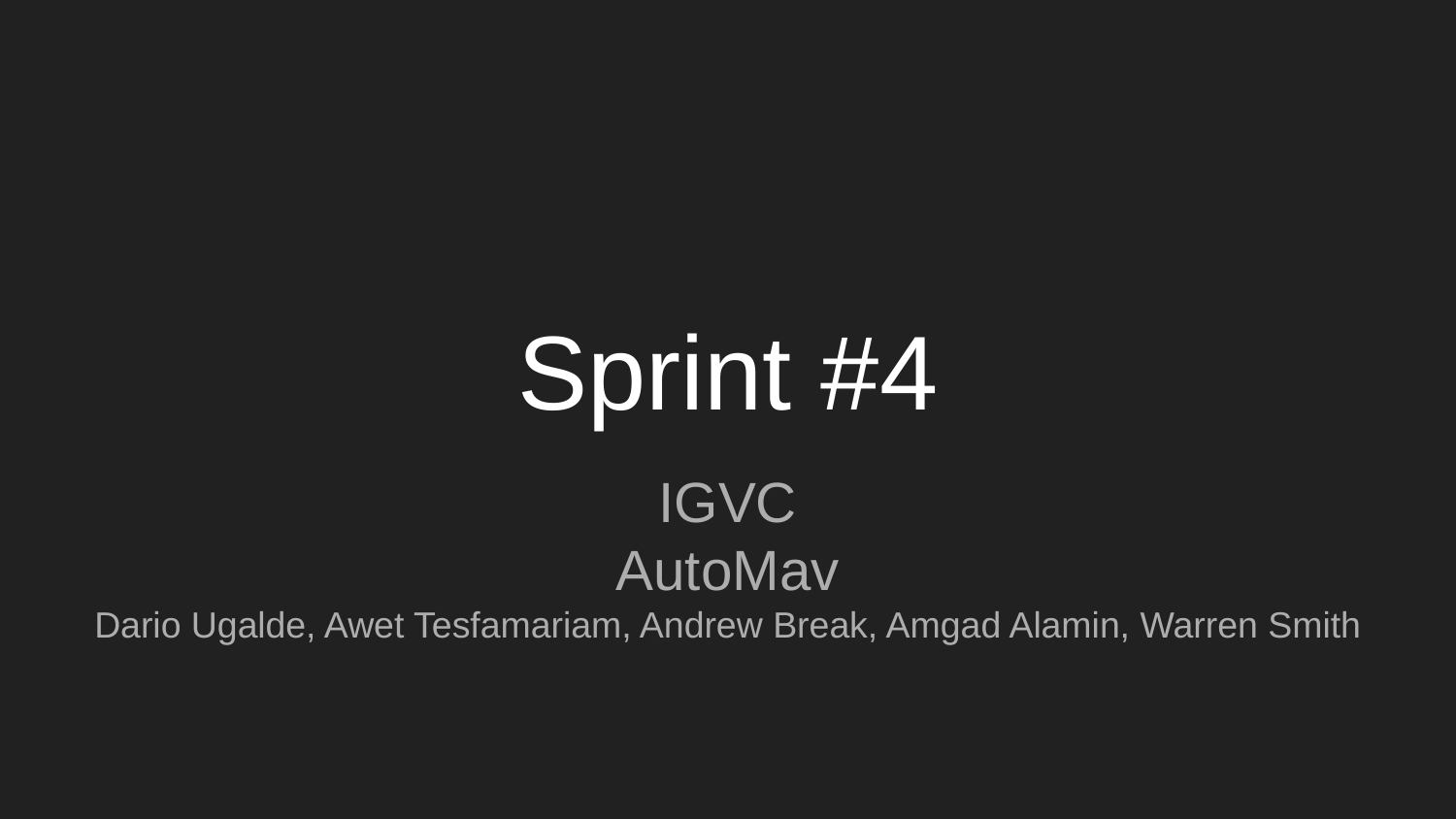

# Sprint #4
IGVC
AutoMav
Dario Ugalde, Awet Tesfamariam, Andrew Break, Amgad Alamin, Warren Smith